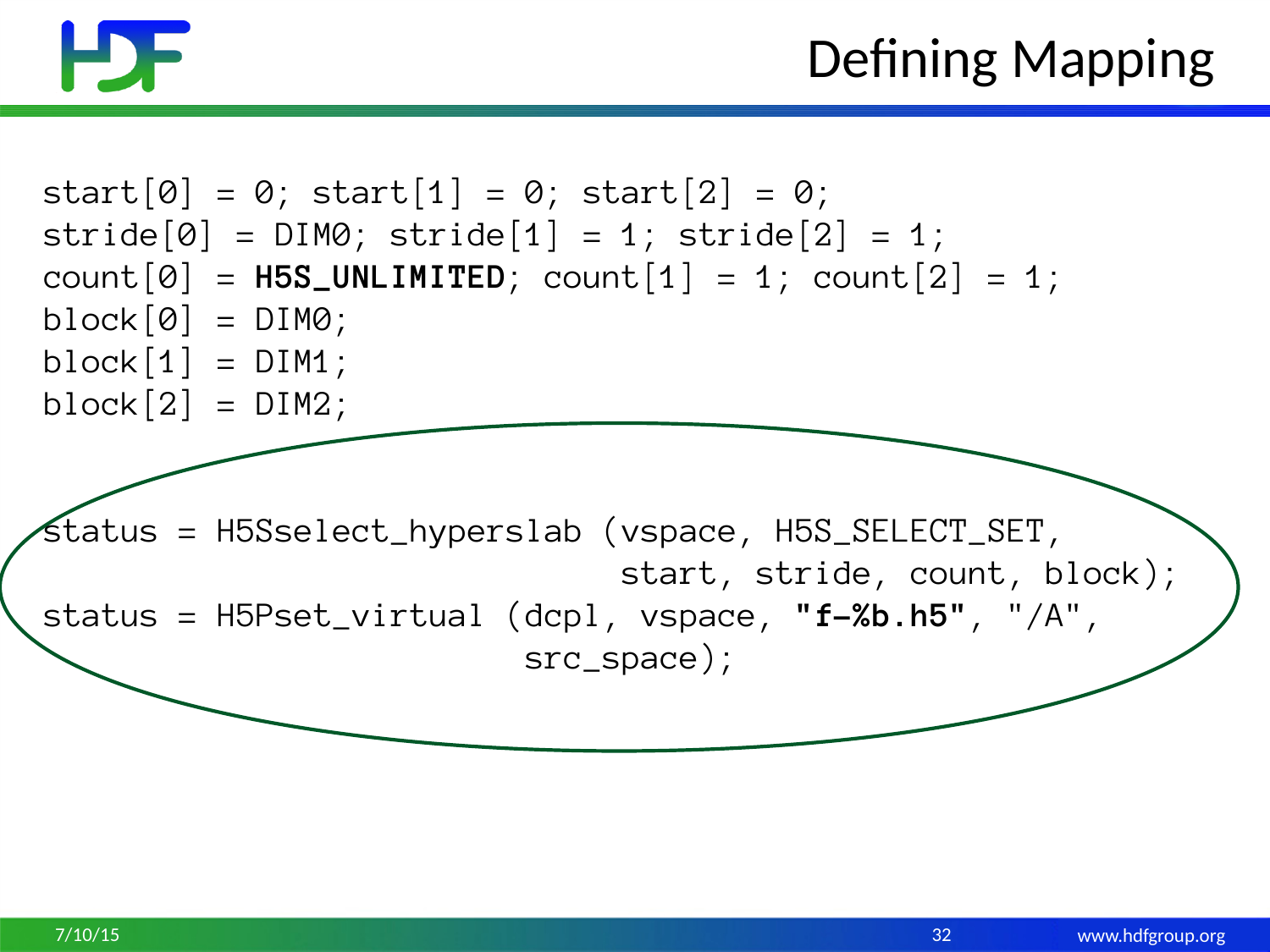

# Defining Mapping
start[0] = 0; start[1] = 0; start[2] = 0;
stride[0] = DIM0; stride[1] = 1; stride[2] = 1;
count[0] = H5S_UNLIMITED; count[1] = 1; count[2] = 1;
block[0] = DIM0;
block[1] = DIM1;
block[2] = DIM2;

status = H5Sselect_hyperslab (vspace, H5S_SELECT_SET,
                              start, stride, count, block);
status = H5Pset_virtual (dcpl, vspace, "f-%b.h5", "/A",
                         src_space);

7/10/15
32